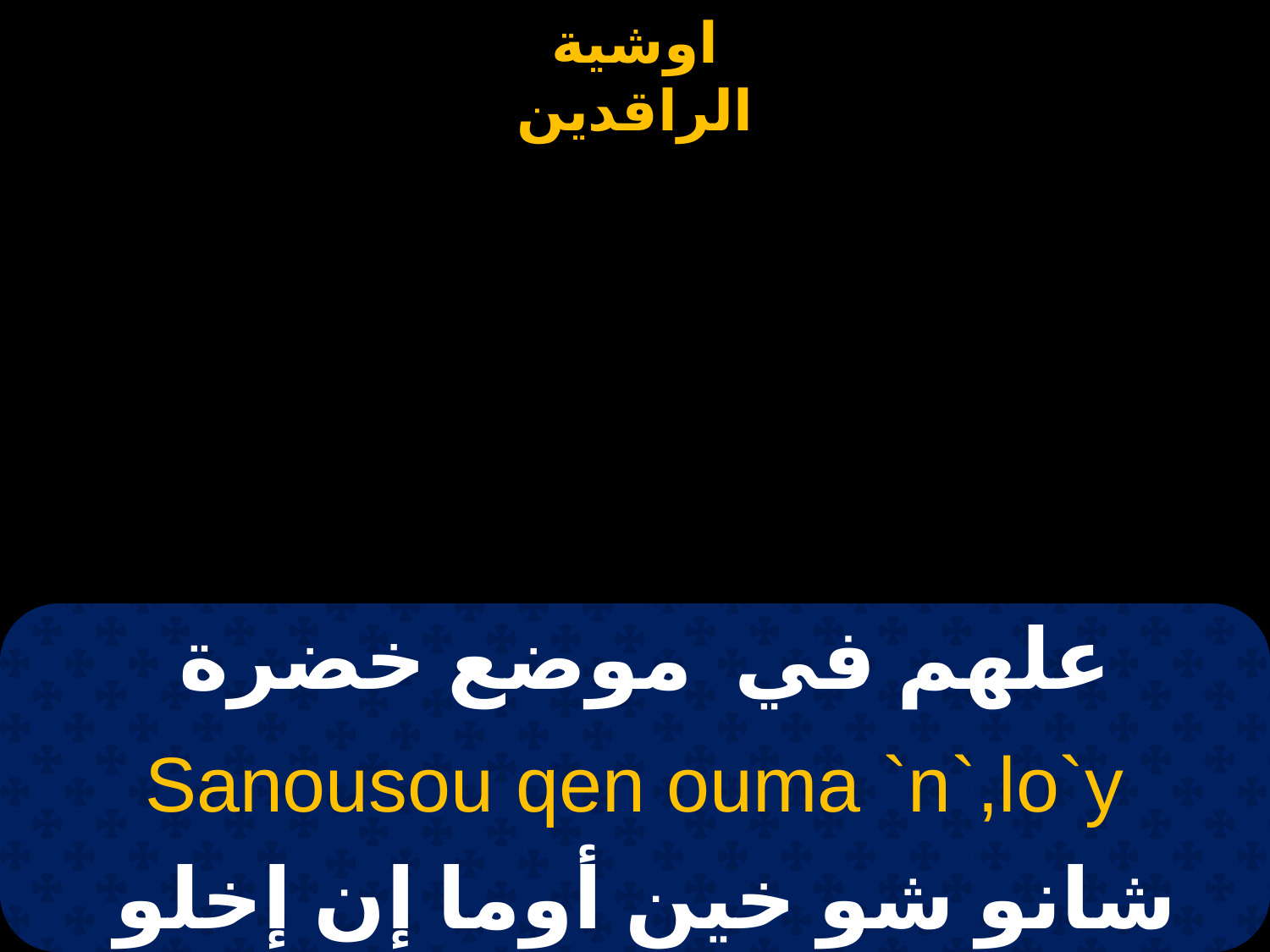

# علهم في  موضع خضرة
Sanousou qen ouma `n`,lo`y
شانو شو خين أوما إن إخلو